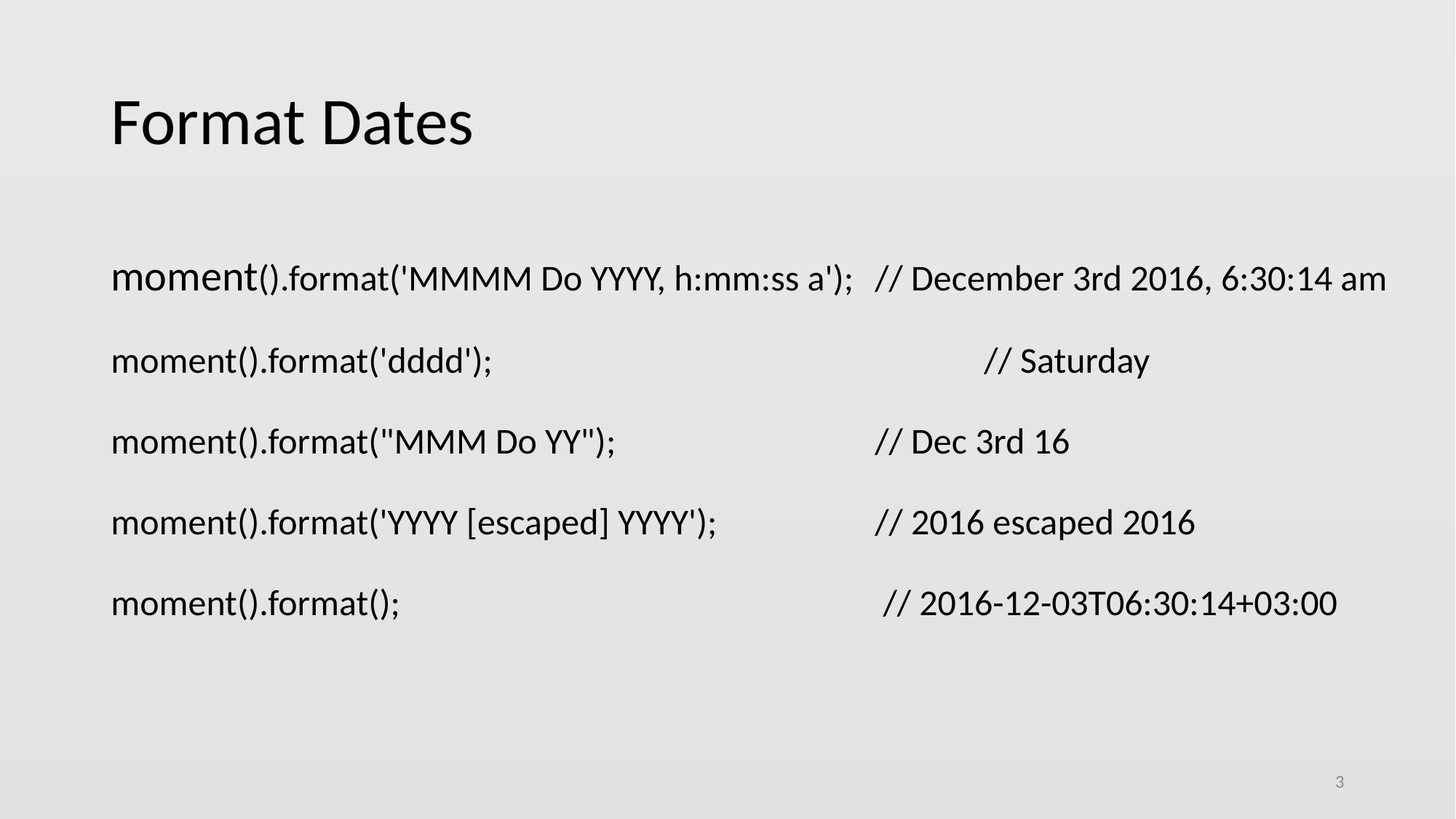

# Format Dates
moment().format('MMMM Do YYYY, h:mm:ss a'); 	// December 3rd 2016, 6:30:14 am
moment().format('dddd');                    			// Saturday
moment().format("MMM Do YY");               		// Dec 3rd 16
moment().format('YYYY [escaped] YYYY');     		// 2016 escaped 2016
moment().format();                         			 // 2016-12-03T06:30:14+03:00
3